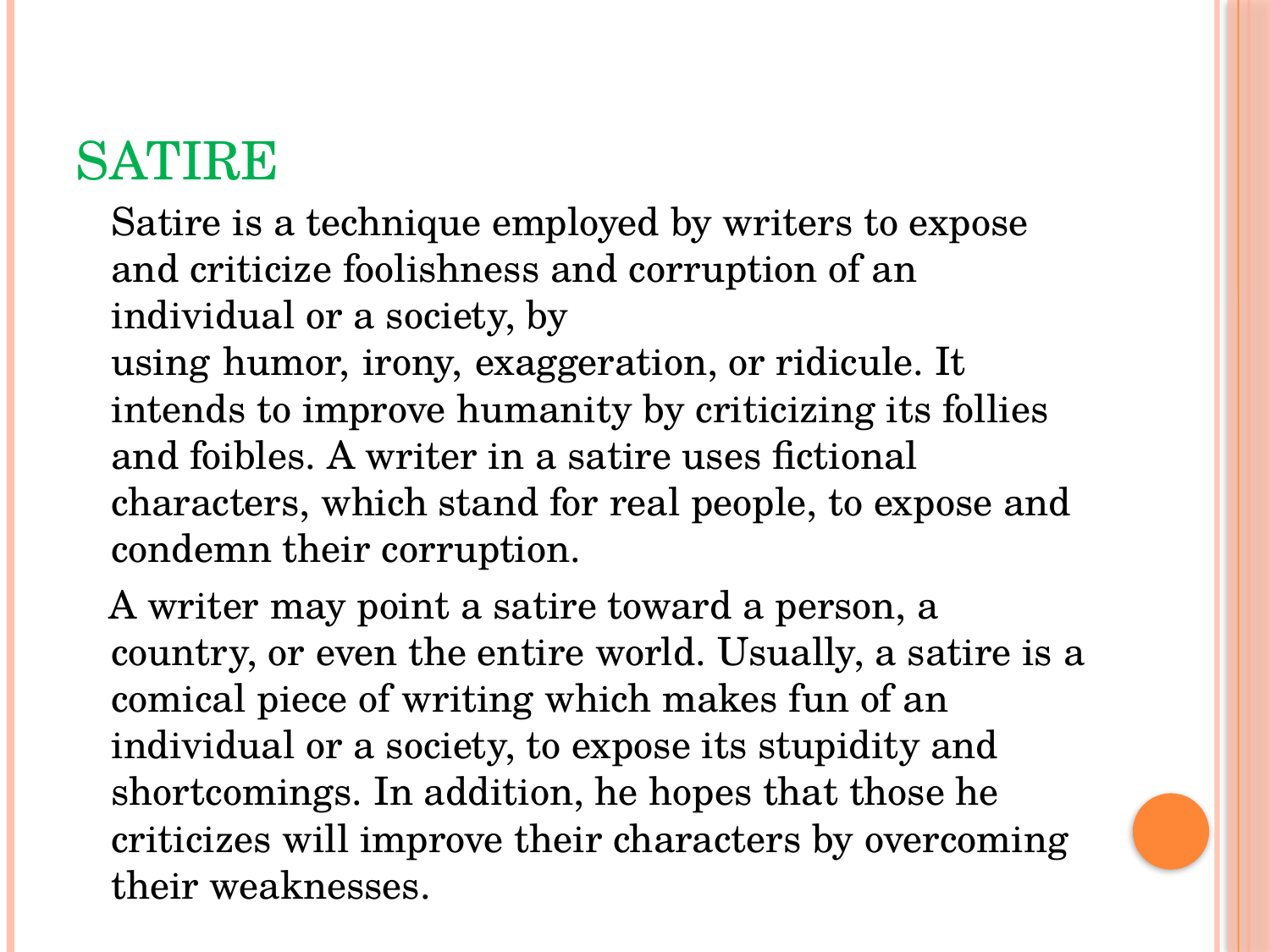

# Satire
	Satire is a technique employed by writers to expose and criticize foolishness and corruption of an individual or a society, by using humor, irony, exaggeration, or ridicule. It intends to improve humanity by criticizing its follies and foibles. A writer in a satire uses fictional characters, which stand for real people, to expose and condemn their corruption.
   A writer may point a satire toward a person, a country, or even the entire world. Usually, a satire is a comical piece of writing which makes fun of an individual or a society, to expose its stupidity and shortcomings. In addition, he hopes that those he criticizes will improve their characters by overcoming their weaknesses.